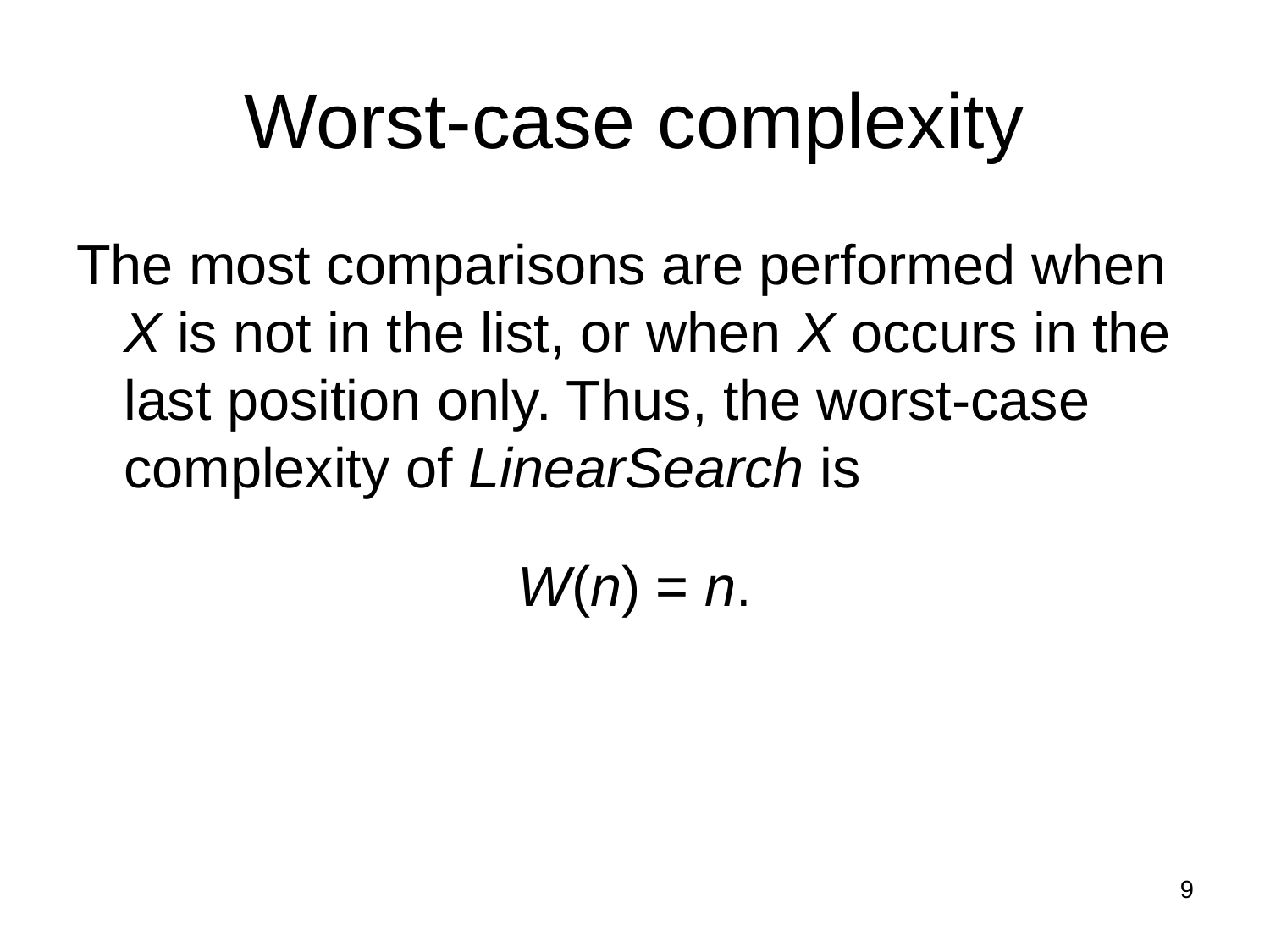

# Worst-case complexity
The most comparisons are performed when X is not in the list, or when X occurs in the last position only. Thus, the worst-case complexity of LinearSearch is

W(n) = n.

9